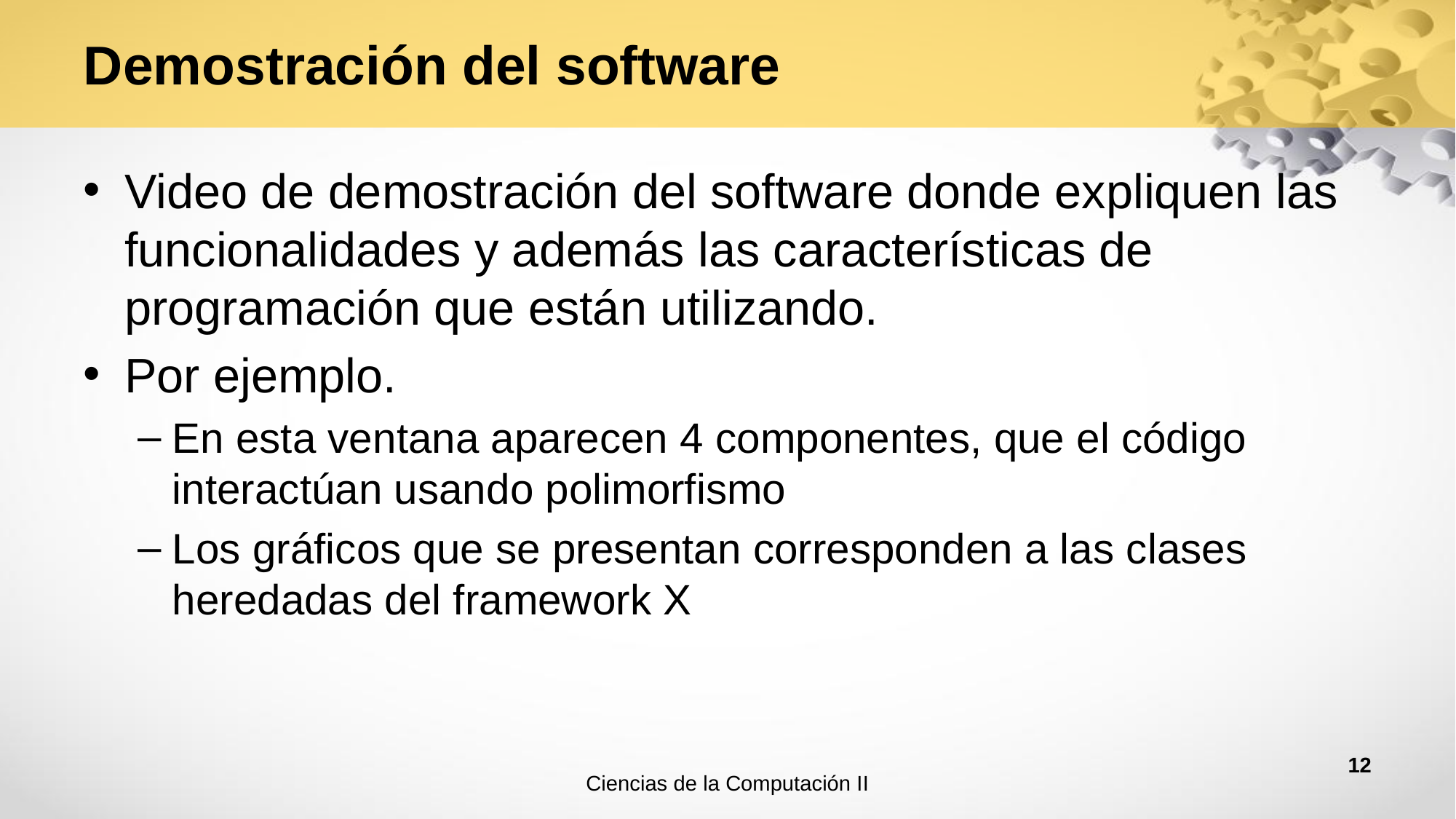

# Demostración del software
Video de demostración del software donde expliquen las funcionalidades y además las características de programación que están utilizando.
Por ejemplo.
En esta ventana aparecen 4 componentes, que el código interactúan usando polimorfismo
Los gráficos que se presentan corresponden a las clases heredadas del framework X
12
Ciencias de la Computación II